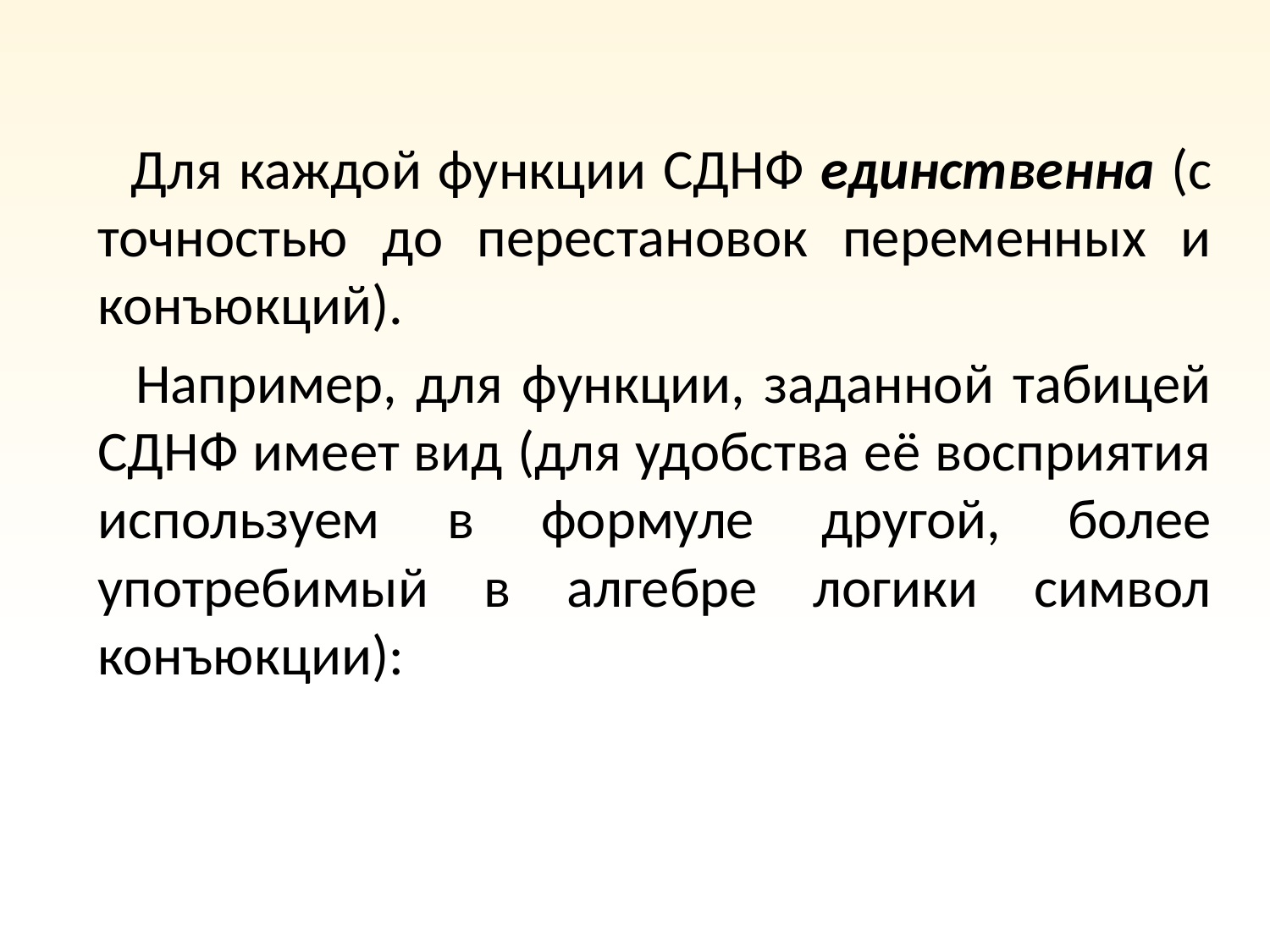

#
  Для каждой функции СДНФ единственна (с точностью до перестановок переменных и конъюкций).
  Например, для функции, заданной табицей СДНФ имеет вид (для удобства её восприятия используем в формуле другой, более употребимый в алгебре логики символ конъюкции):